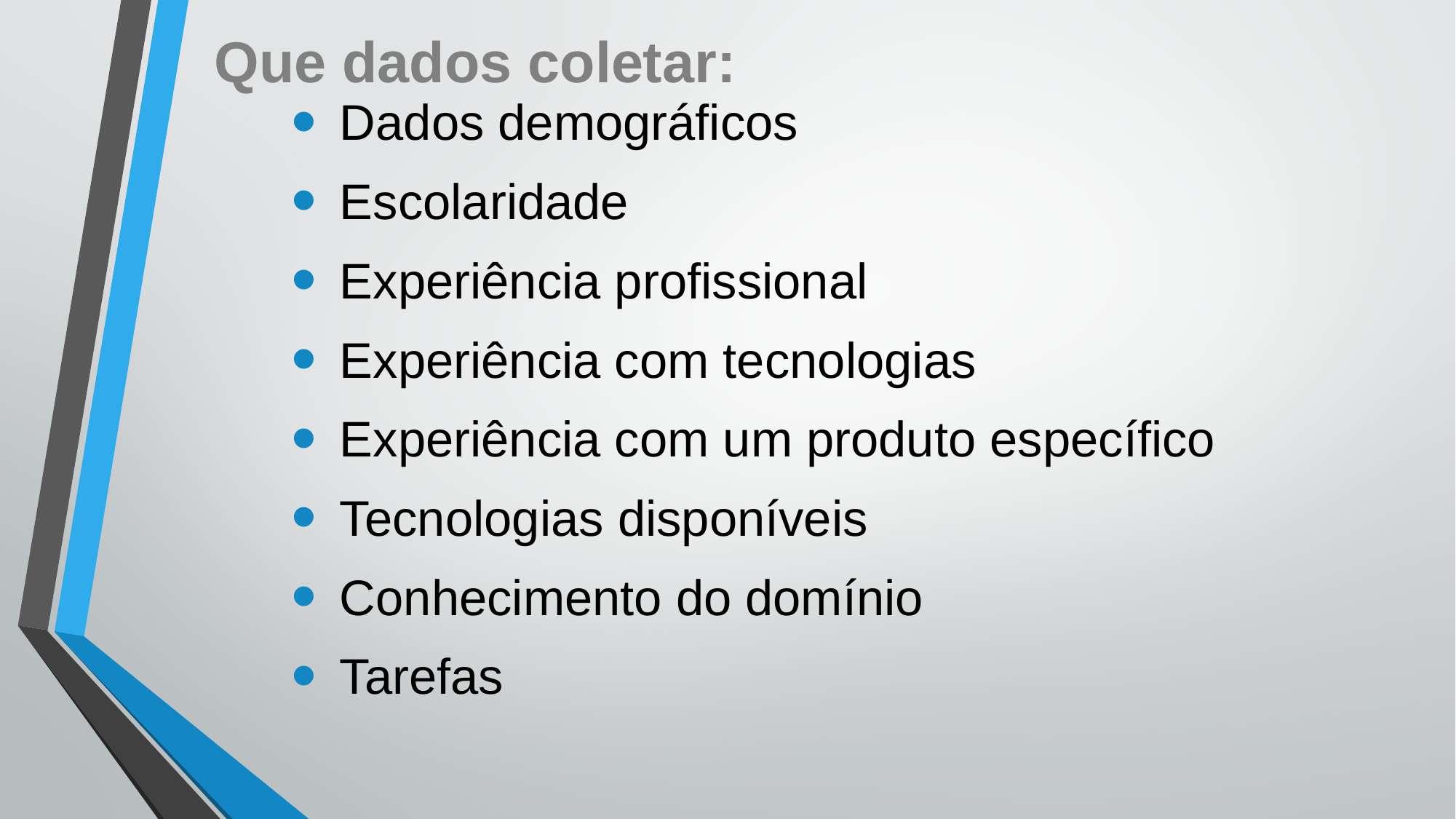

Que dados coletar:
 Dados demográficos
 Escolaridade
 Experiência profissional
 Experiência com tecnologias
 Experiência com um produto específico
 Tecnologias disponíveis
 Conhecimento do domínio
 Tarefas